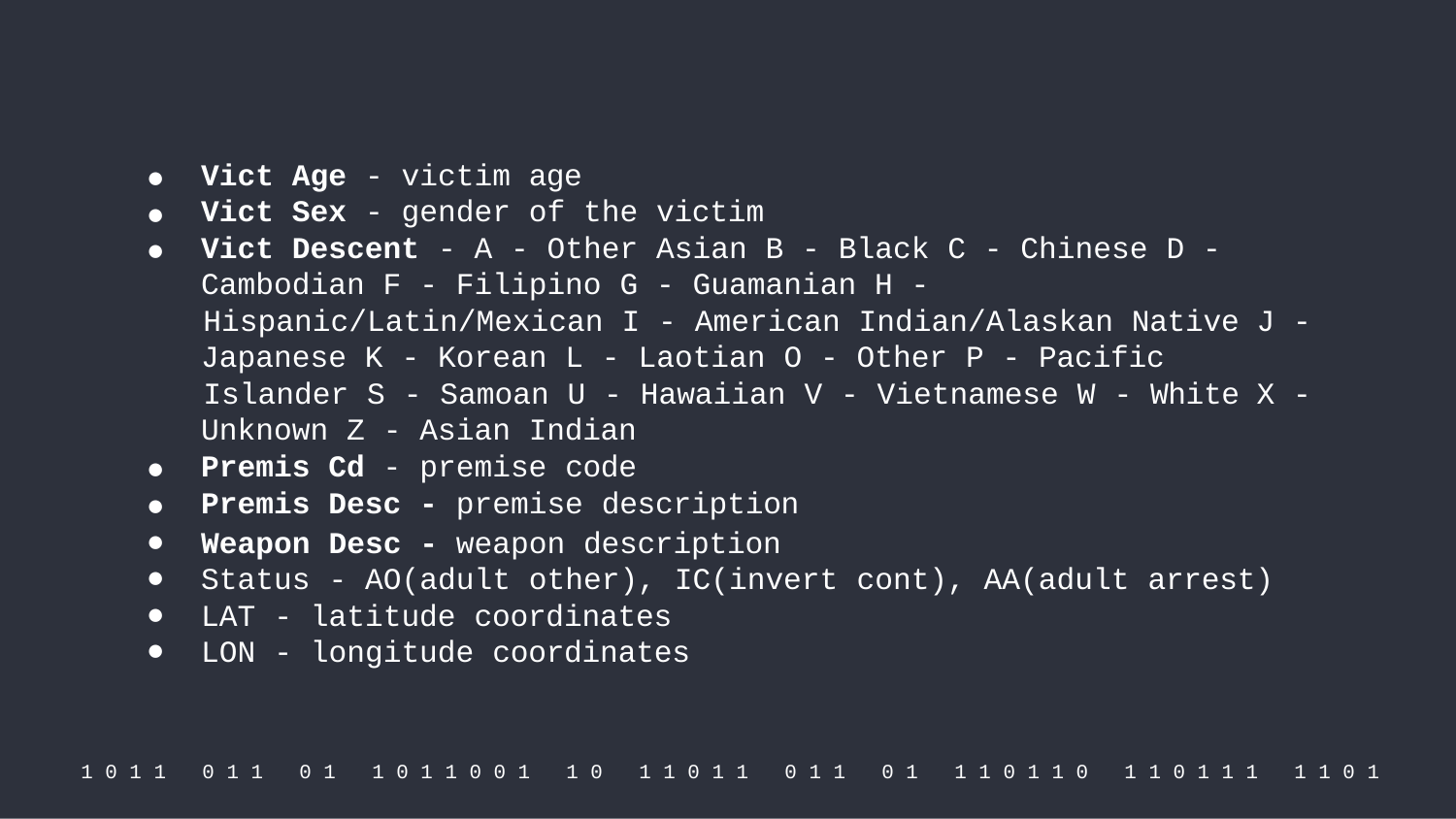

| Vict Age - victim age |  |  |
| --- | --- | --- |
| Vict Sex - gender of the victim |  |  |
| Vict Descent - A - Other Asian B - Black C - Chinese D - |  |  |
| Cambodian F - Filipino G - Guamanian H - |  |  |
| Hispanic/Latin/Mexican I - American Indian/Alaskan Native | J | - |
| Japanese K - Korean L - Laotian O - Other P - Pacific |  |  |
| Islander S - Samoan U - Hawaiian V - Vietnamese W - White | X | - |
| Unknown Z - Asian Indian |  |  |
| Premis Cd - premise code |  |  |
| Premis Desc - premise description |  |  |
Weapon Desc - weapon description
Status - AO(adult other), IC(invert cont), AA(adult arrest)
LAT - latitude coordinates
LON - longitude coordinates
1 0 1 1
0 1 1
0 1
1 0 1 1 0 0 1
1 0
1 1 0 1 1
0 1 1
0 1
1 1 0 1 1 0
1 1 0 1 1 1
1 1 0 1